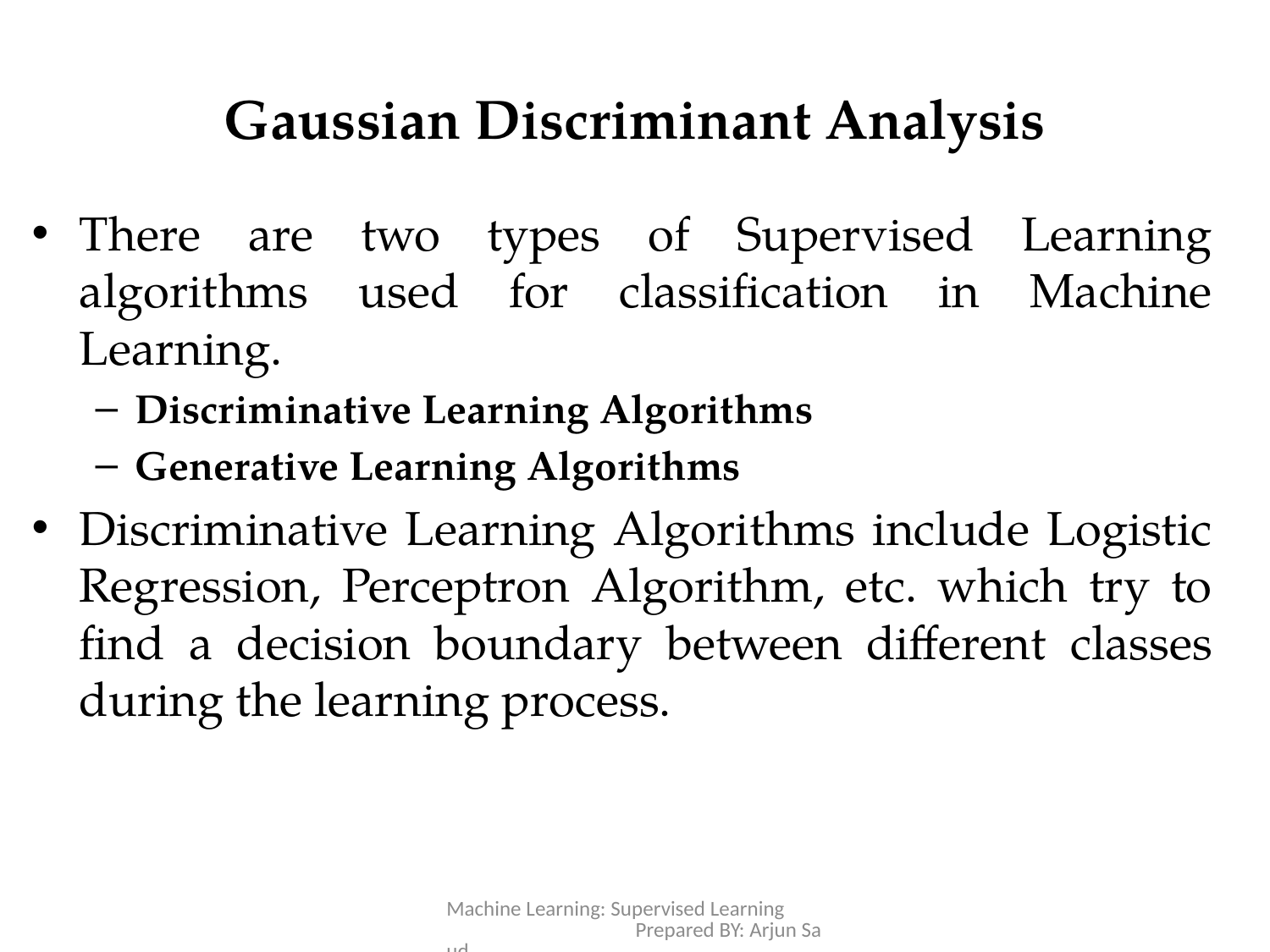

# Gaussian Discriminant Analysis

There are two types of Supervised Learning algorithms used for classification in Machine Learning.
Discriminative Learning Algorithms
Generative Learning Algorithms
Discriminative Learning Algorithms include Logistic Regression, Perceptron Algorithm, etc. which try to find a decision boundary between different classes during the learning process.

Machine Learning: Supervised Learning                                              Prepared BY: Arjun Saud